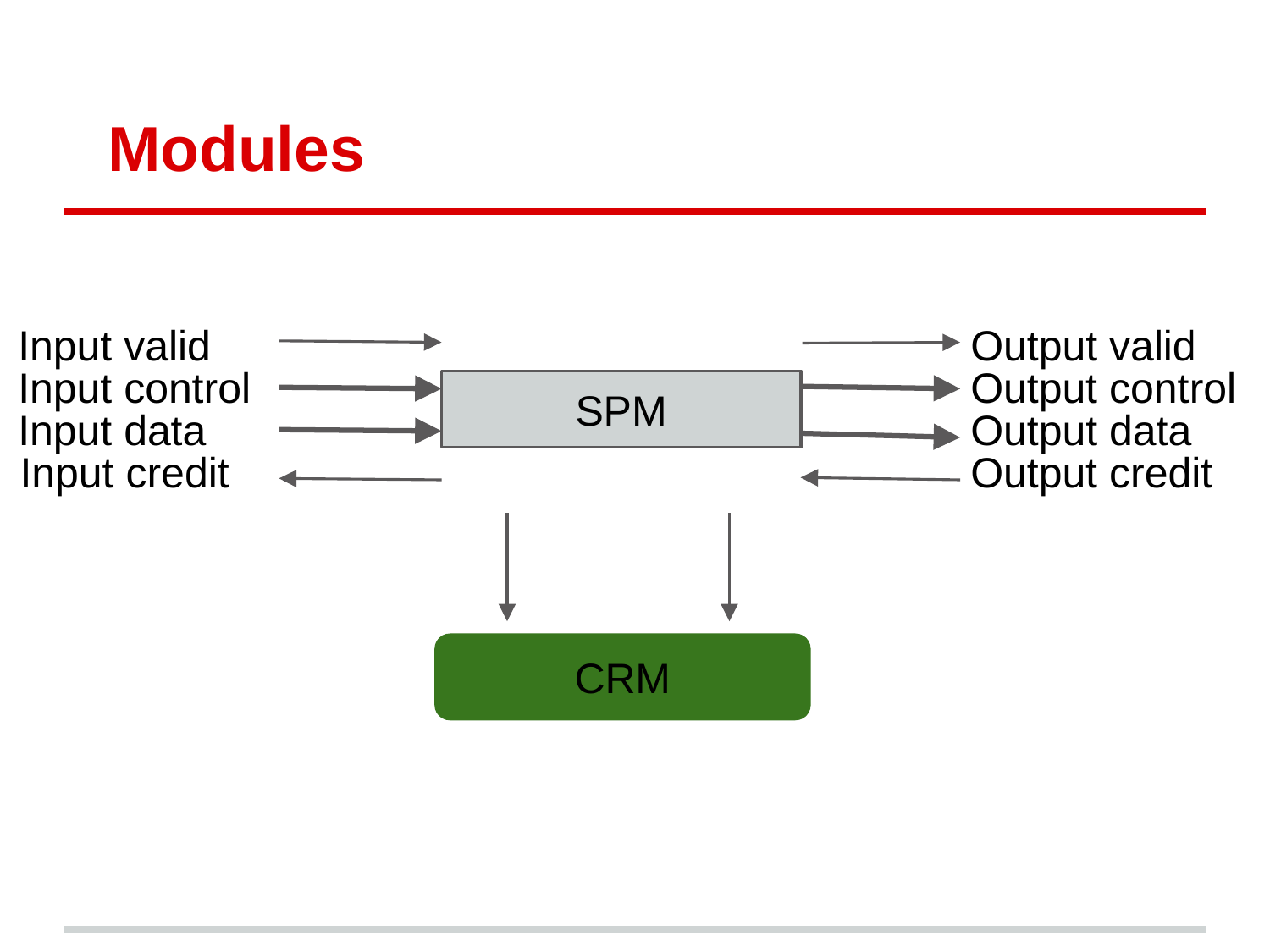

# Modules
Input valid
Output valid
SPM
Input control
Output control
Input data
Output data
Input credit
Output credit
CRM